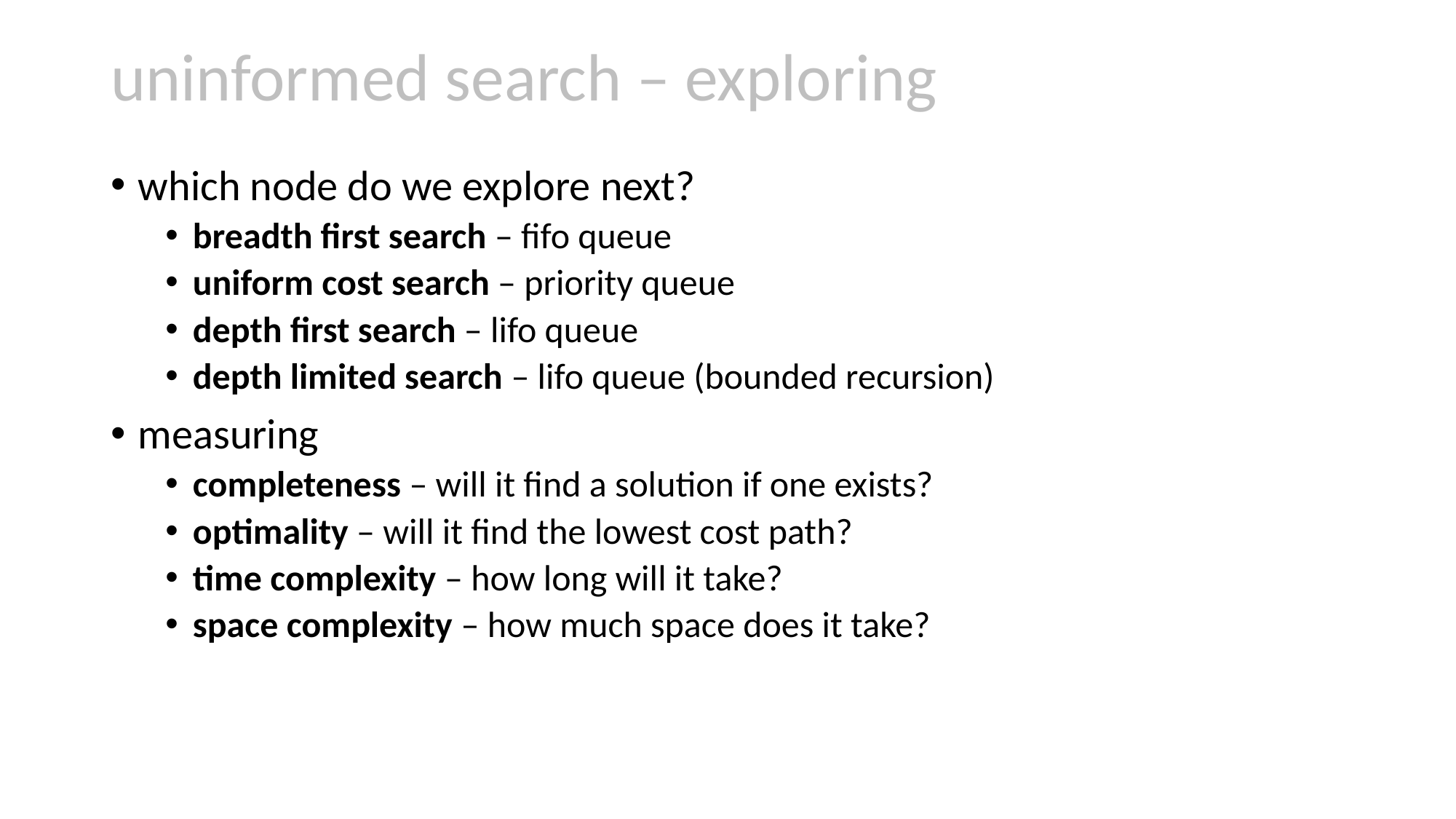

# uninformed search – exploring
which node do we explore next?
breadth first search – fifo queue
uniform cost search – priority queue
depth first search – lifo queue
depth limited search – lifo queue (bounded recursion)
measuring
completeness – will it find a solution if one exists?
optimality – will it find the lowest cost path?
time complexity – how long will it take?
space complexity – how much space does it take?